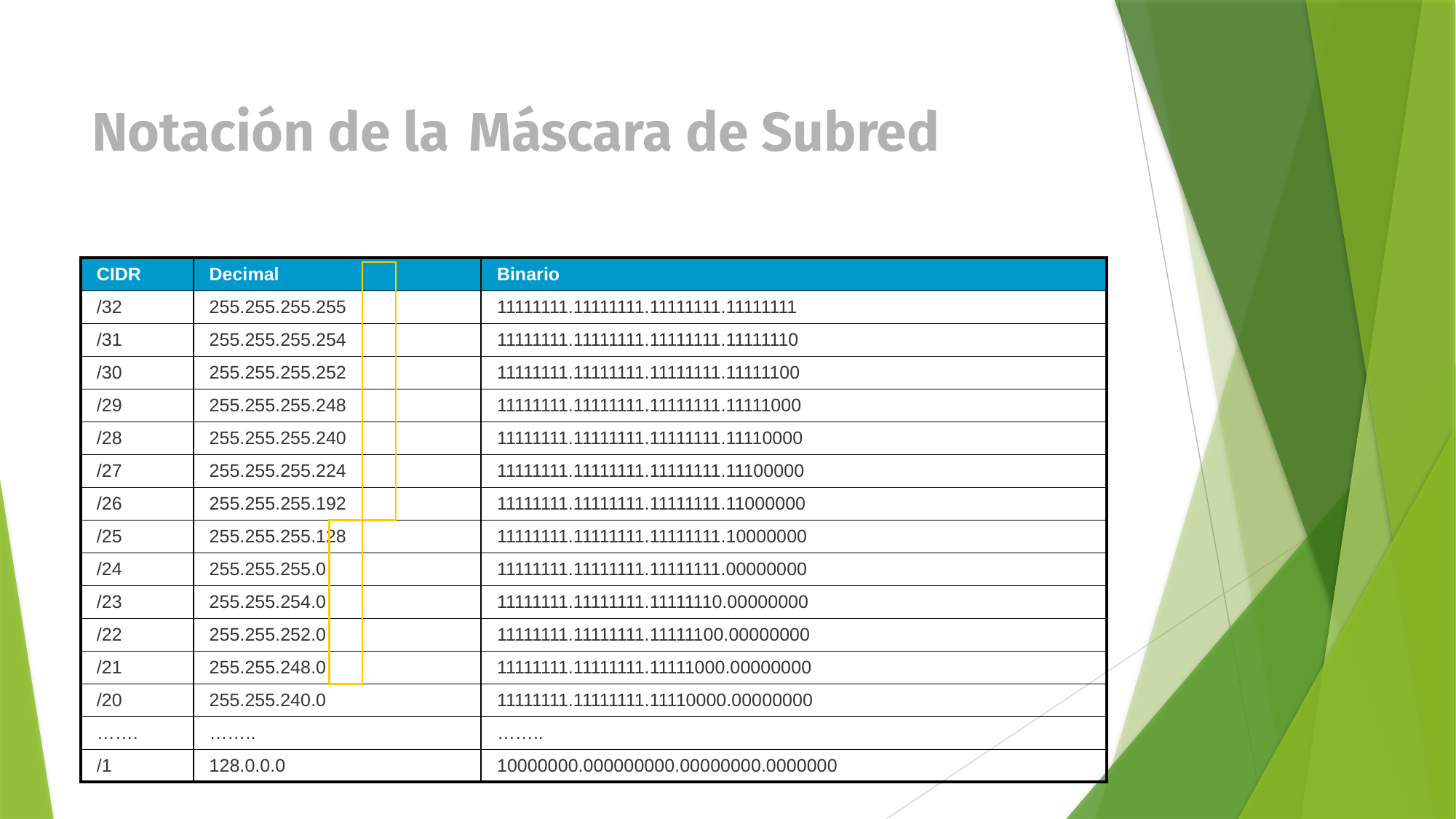

# Notación de la Máscara de Subred
| CIDR | Decimal | Binario |
| --- | --- | --- |
| /32 | 255.255.255.255 | 11111111.11111111.11111111.11111111 |
| /31 | 255.255.255.254 | 11111111.11111111.11111111.11111110 |
| /30 | 255.255.255.252 | 11111111.11111111.11111111.11111100 |
| /29 | 255.255.255.248 | 11111111.11111111.11111111.11111000 |
| /28 | 255.255.255.240 | 11111111.11111111.11111111.11110000 |
| /27 | 255.255.255.224 | 11111111.11111111.11111111.11100000 |
| /26 | 255.255.255.192 | 11111111.11111111.11111111.11000000 |
| /25 | 255.255.255.128 | 11111111.11111111.11111111.10000000 |
| /24 | 255.255.255.0 | 11111111.11111111.11111111.00000000 |
| /23 | 255.255.254.0 | 11111111.11111111.11111110.00000000 |
| /22 | 255.255.252.0 | 11111111.11111111.11111100.00000000 |
| /21 | 255.255.248.0 | 11111111.11111111.11111000.00000000 |
| /20 | 255.255.240.0 | 11111111.11111111.11110000.00000000 |
| ……. | …….. | …….. |
| /1 | 128.0.0.0 | 10000000.000000000.00000000.0000000 |